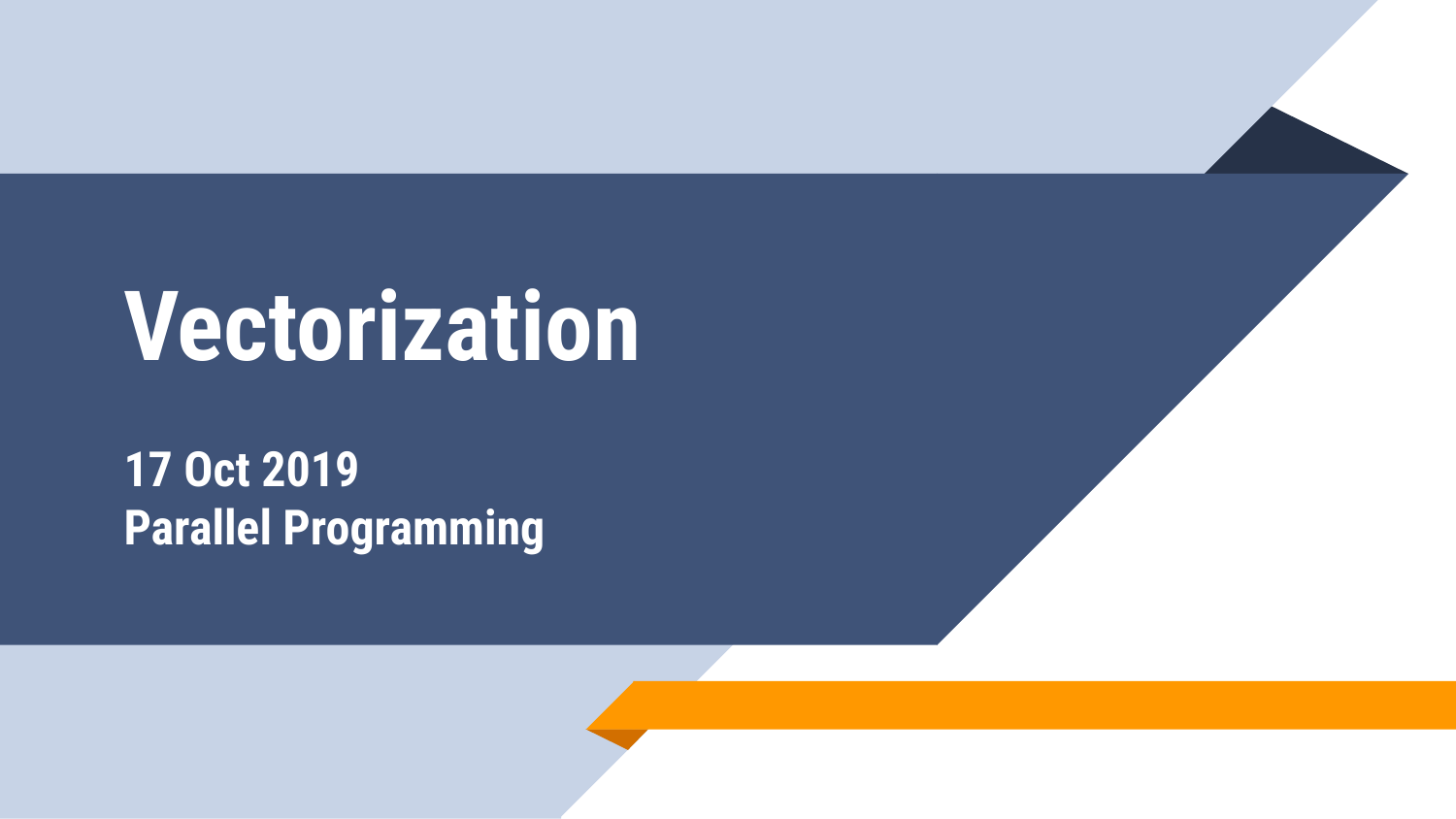

# Vectorization

17 Oct 2019
Parallel Programming